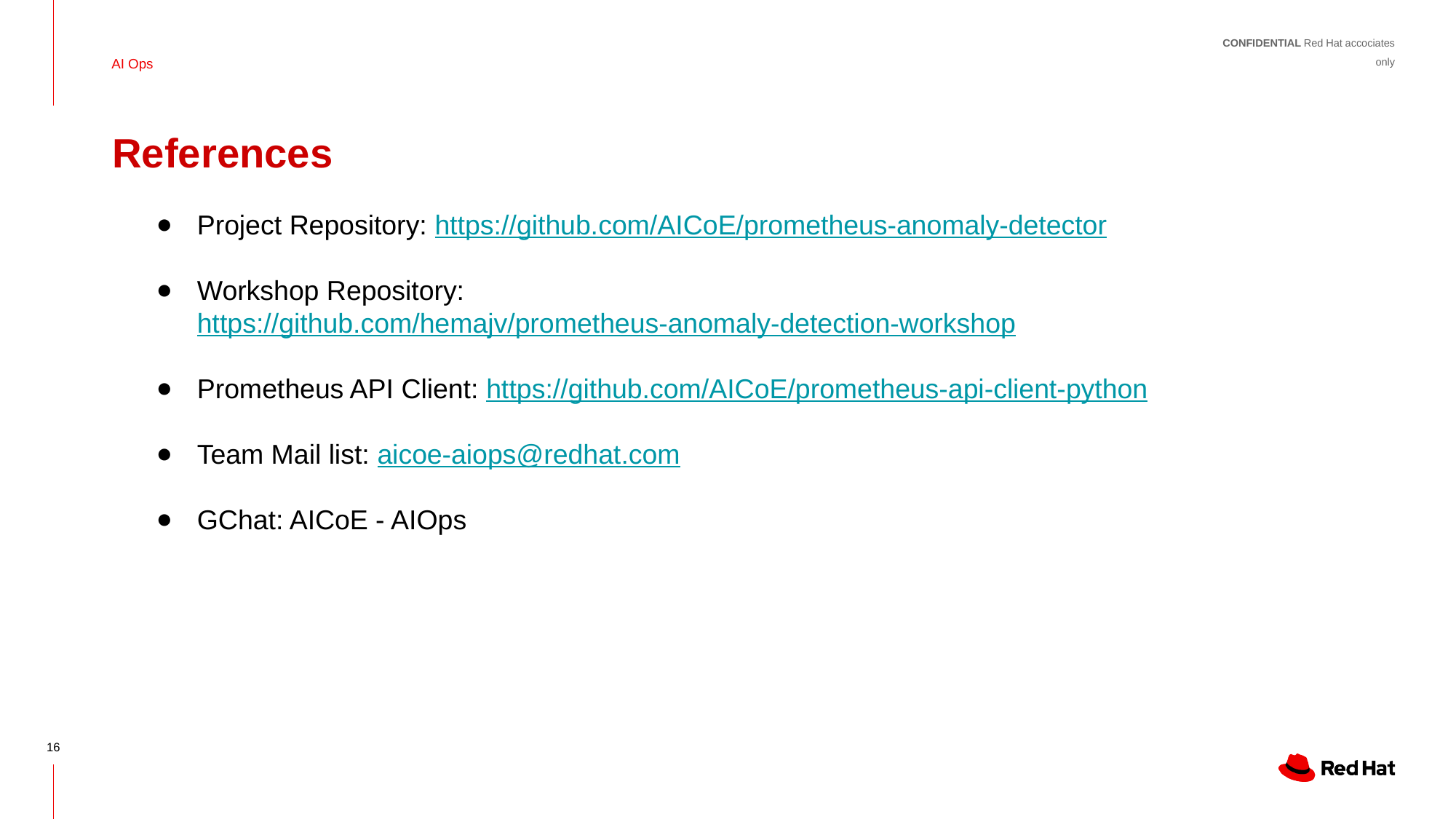

AI Ops
# References
Project Repository: https://github.com/AICoE/prometheus-anomaly-detector

Workshop Repository: https://github.com/hemajv/prometheus-anomaly-detection-workshop

Prometheus API Client: https://github.com/AICoE/prometheus-api-client-python

Team Mail list: aicoe-aiops@redhat.com

GChat: AICoE - AIOps

16